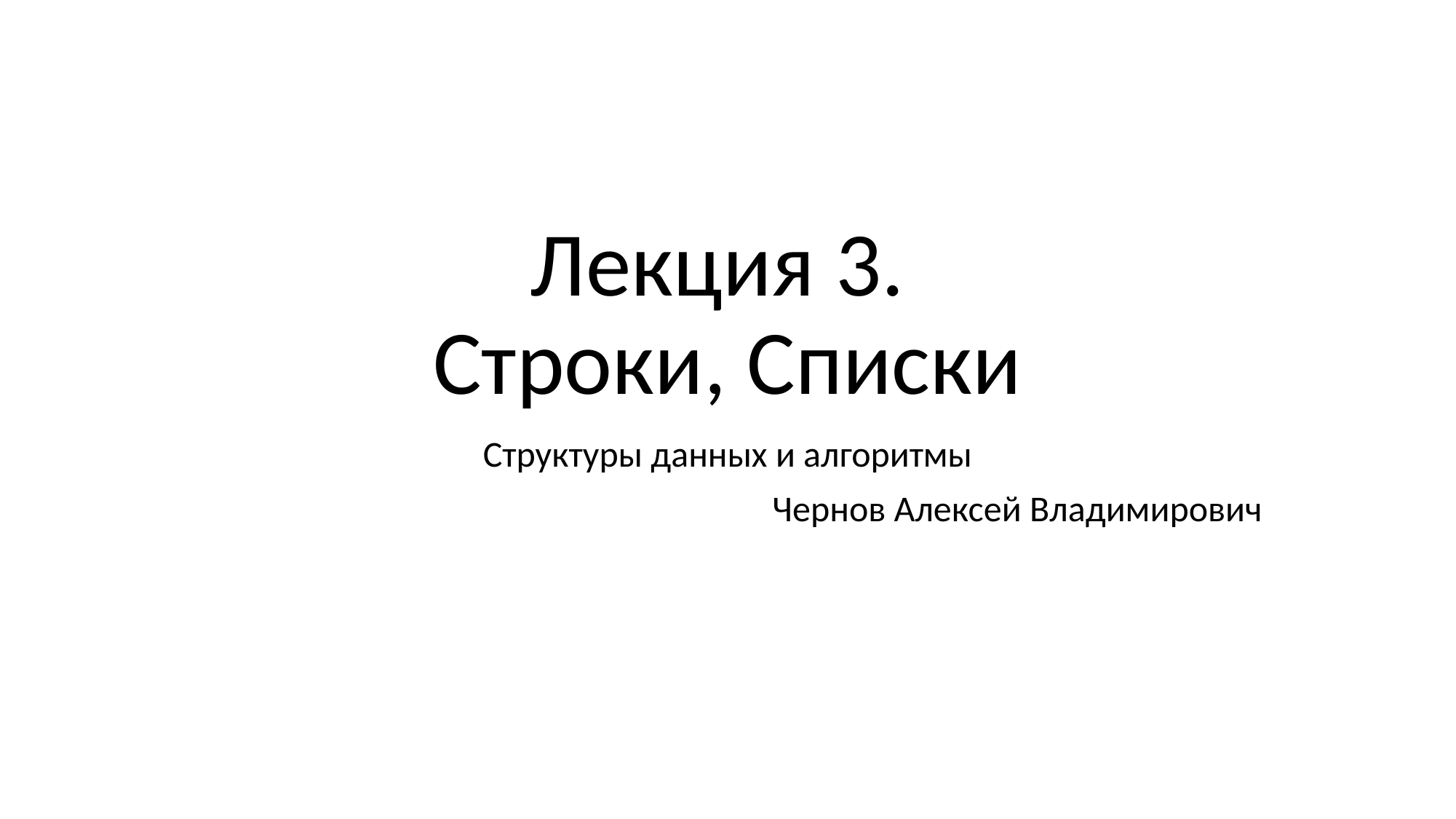

# Лекция 3. Строки, Списки
Структуры данных и алгоритмы
Чернов Алексей Владимирович